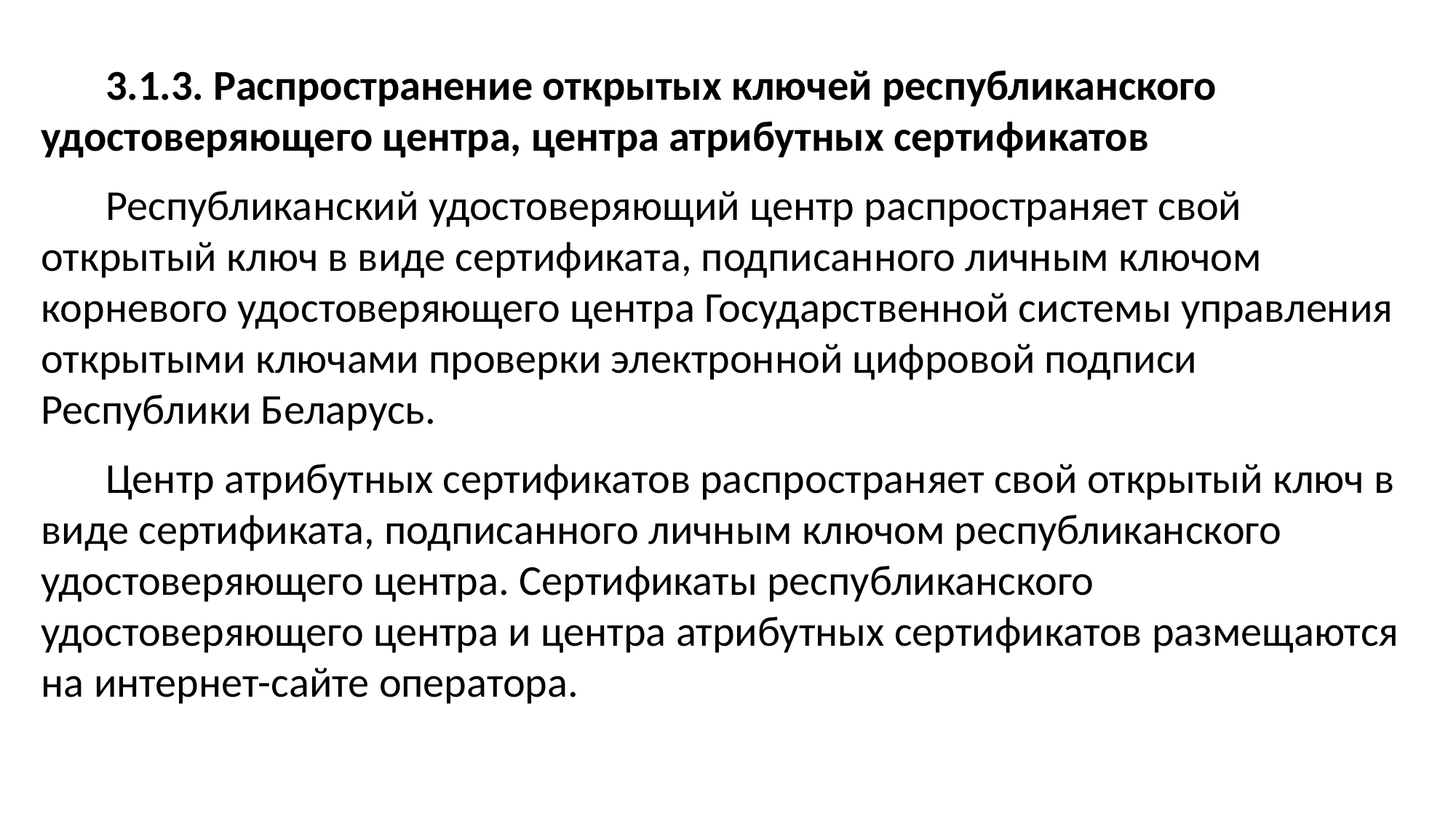

3.1.3. Распространение открытых ключей республиканского удостоверяющего центра, центра атрибутных сертификатов
Республиканский удостоверяющий центр распространяет свой открытый ключ в виде сертификата, подписанного личным ключом корневого удостоверяющего центра Государственной системы управления открытыми ключами проверки электронной цифровой подписи Республики Беларусь.
Центр атрибутных сертификатов распространяет свой открытый ключ в виде сертификата, подписанного личным ключом республиканского удостоверяющего центра. Сертификаты республиканского удостоверяющего центра и центра атрибутных сертификатов размещаются на интернет-сайте оператора.